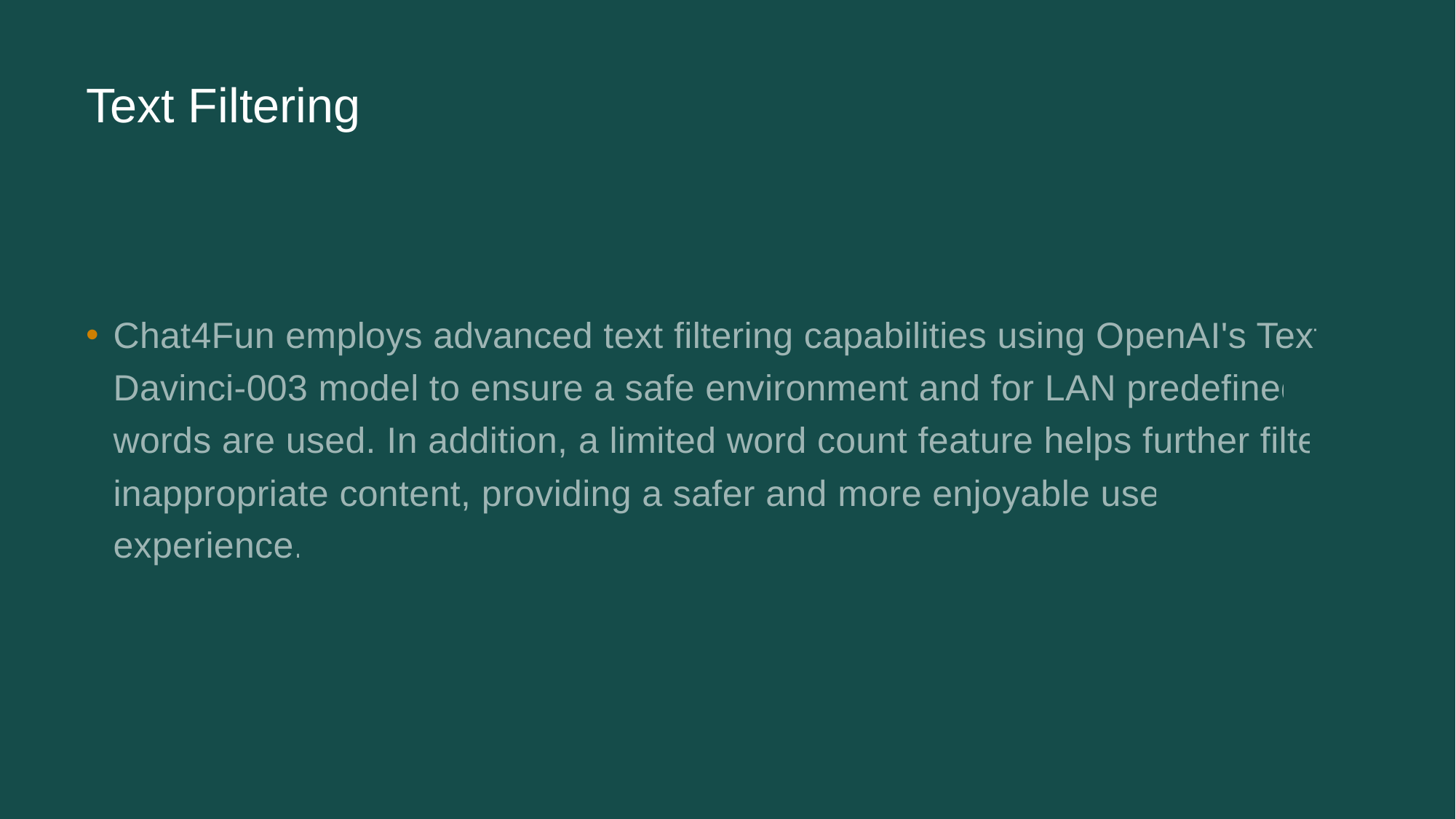

# Text Filtering
Chat4Fun employs advanced text filtering capabilities using OpenAI's Text-Davinci-003 model to ensure a safe environment and for LAN predefined words are used. In addition, a limited word count feature helps further filter inappropriate content, providing a safer and more enjoyable user experience.